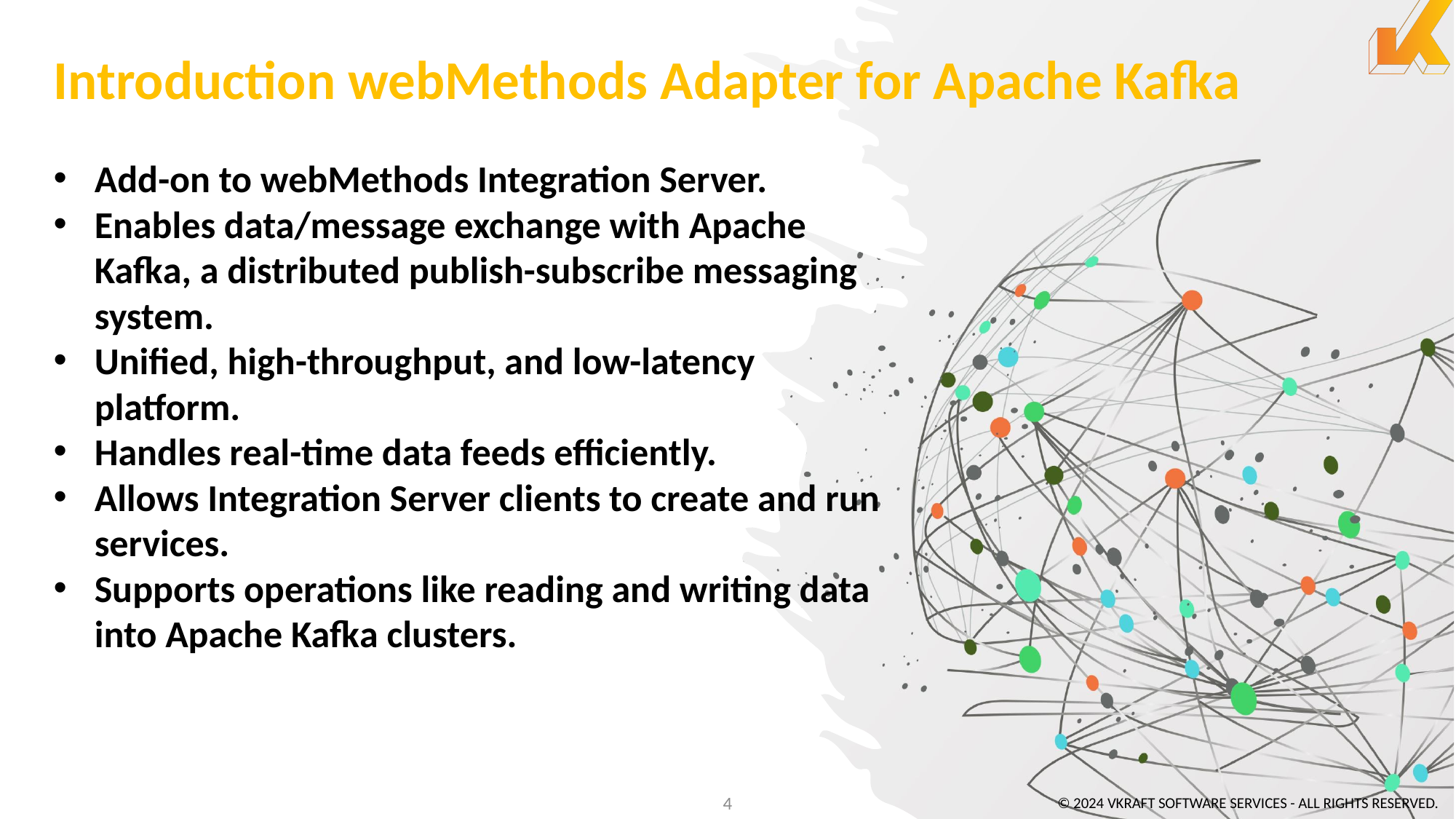

# Introduction webMethods Adapter for Apache Kafka
Add-on to webMethods Integration Server.
Enables data/message exchange with Apache Kafka, a distributed publish-subscribe messaging system.
Unified, high-throughput, and low-latency platform.
Handles real-time data feeds efficiently.
Allows Integration Server clients to create and run services.
Supports operations like reading and writing data into Apache Kafka clusters.